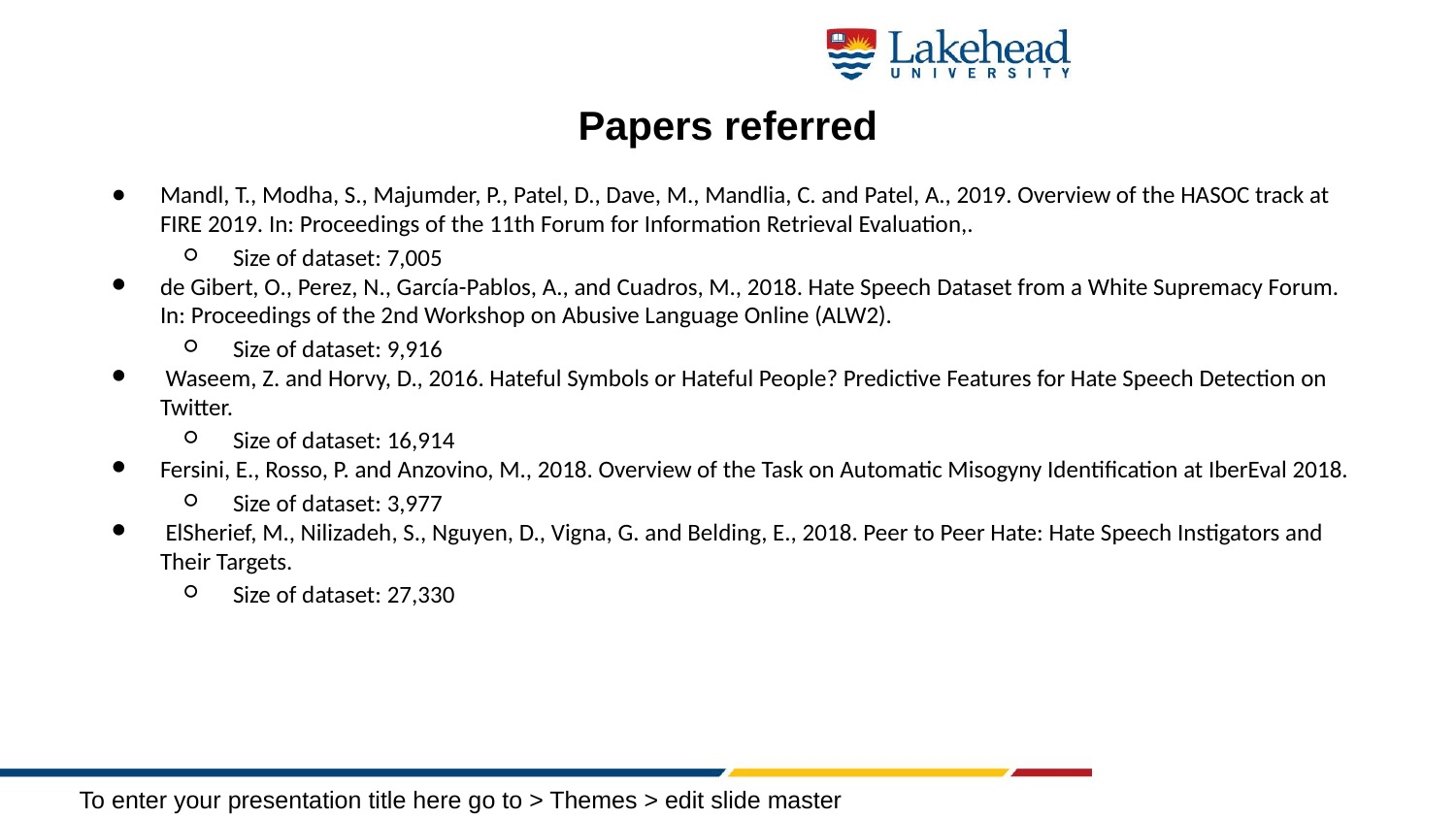

# Papers referred
Mandl, T., Modha, S., Majumder, P., Patel, D., Dave, M., Mandlia, C. and Patel, A., 2019. Overview of the HASOC track at FIRE 2019. In: Proceedings of the 11th Forum for Information Retrieval Evaluation,.
Size of dataset: 7,005
de Gibert, O., Perez, N., García-Pablos, A., and Cuadros, M., 2018. Hate Speech Dataset from a White Supremacy Forum. In: Proceedings of the 2nd Workshop on Abusive Language Online (ALW2).
Size of dataset: 9,916
 Waseem, Z. and Horvy, D., 2016. Hateful Symbols or Hateful People? Predictive Features for Hate Speech Detection on Twitter.
Size of dataset: 16,914
Fersini, E., Rosso, P. and Anzovino, M., 2018. Overview of the Task on Automatic Misogyny Identification at IberEval 2018.
Size of dataset: 3,977
 ElSherief, M., Nilizadeh, S., Nguyen, D., Vigna, G. and Belding, E., 2018. Peer to Peer Hate: Hate Speech Instigators and Their Targets.
Size of dataset: 27,330